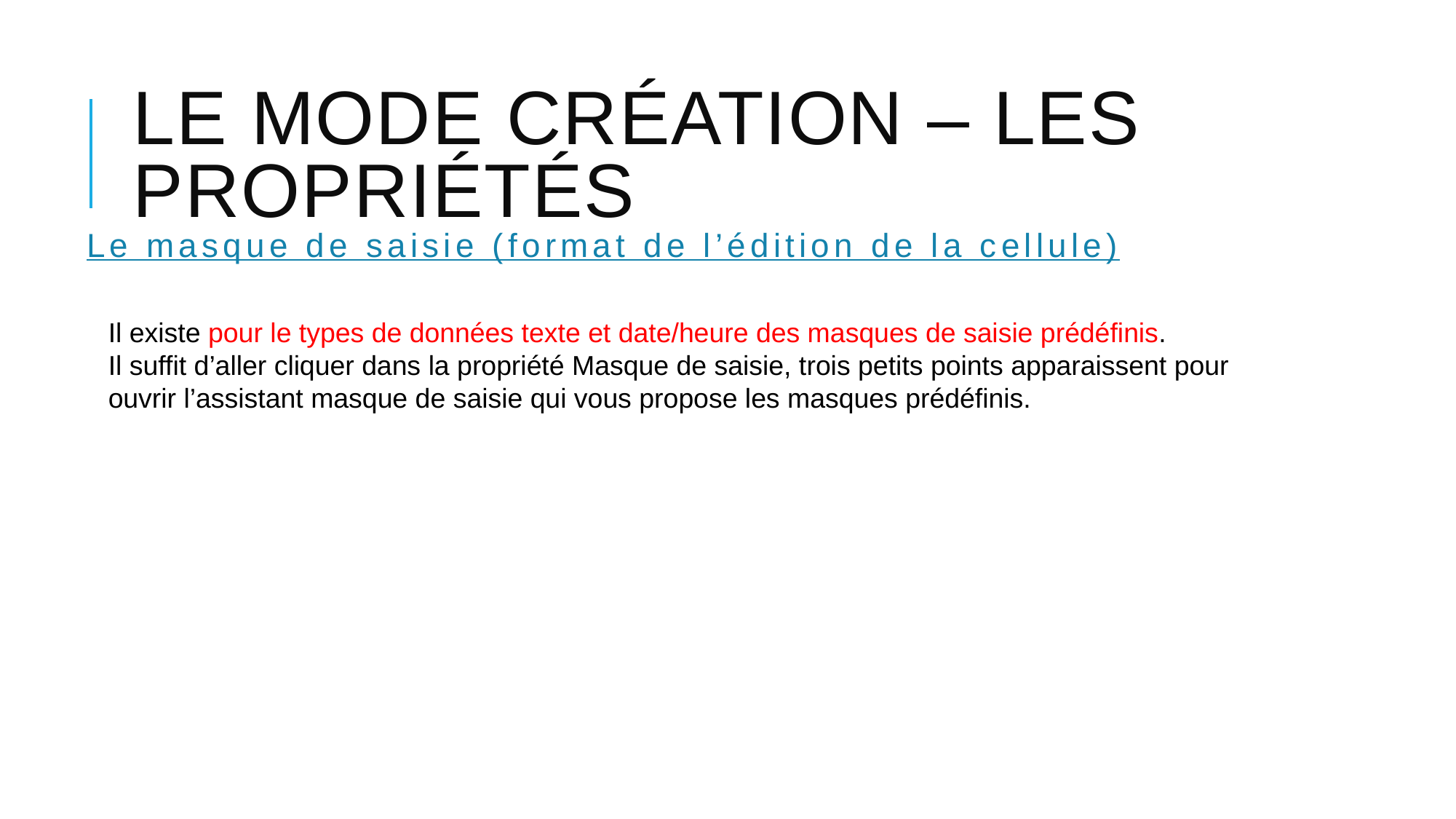

# Le mode création – les propriétés
Le masque de saisie (format de l’édition de la cellule)

Il existe pour le types de données texte et date/heure des masques de saisie prédéfinis.
Il suffit d’aller cliquer dans la propriété Masque de saisie, trois petits points apparaissent pour ouvrir l’assistant masque de saisie qui vous propose les masques prédéfinis.